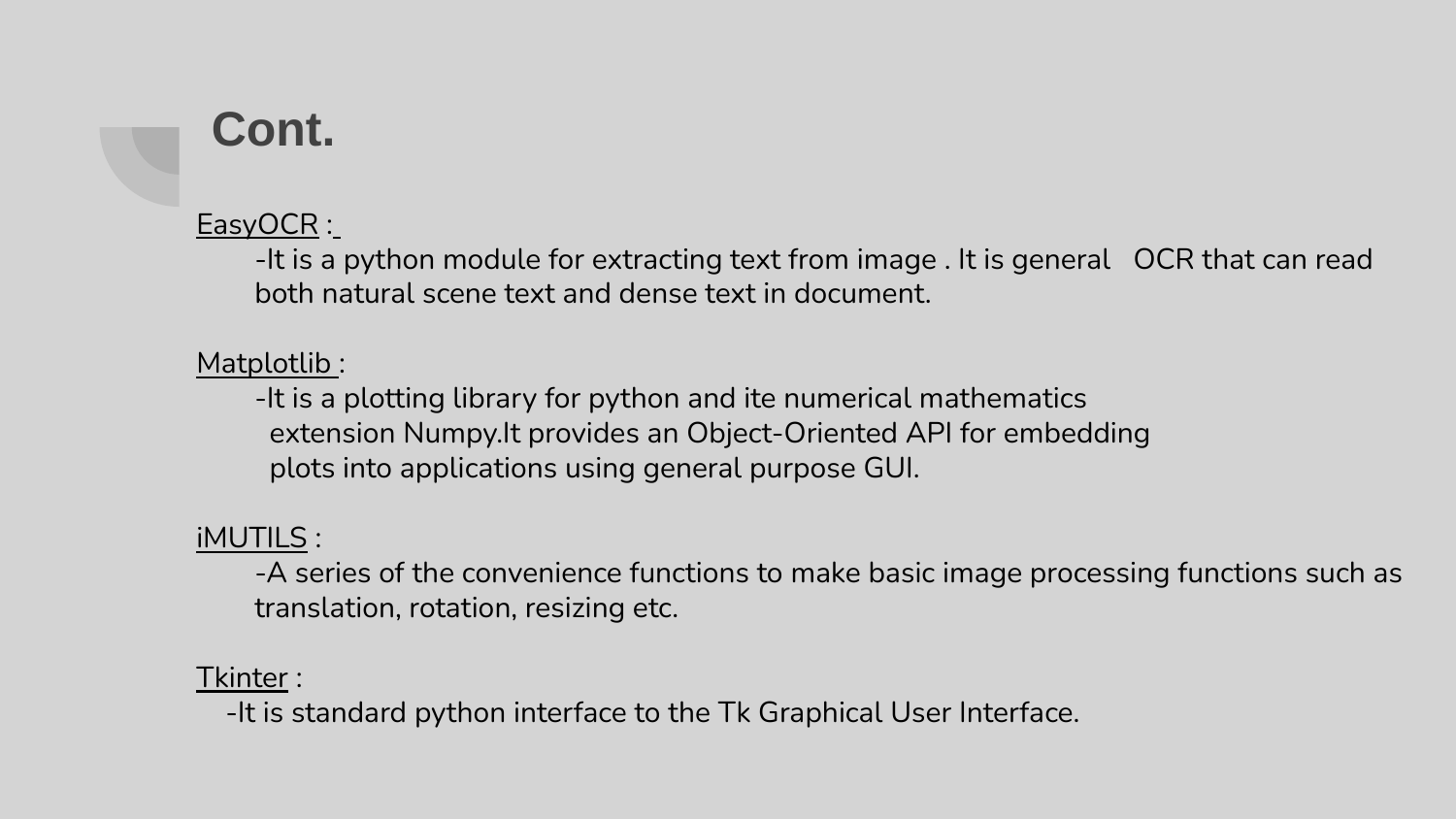

# Cont.
EasyOCR :
-It is a python module for extracting text from image . It is general   OCR that can read both natural scene text and dense text in document.

Matplotlib :
-It is a plotting library for python and ite numerical mathematics
  extension Numpy.It provides an Object-Oriented API for embedding
  plots into applications using general purpose GUI.

iMUTILS :
-A series of the convenience functions to make basic image processing functions such as translation, rotation, resizing etc.

Tkinter :
	-It is standard python interface to the Tk Graphical User Interface.